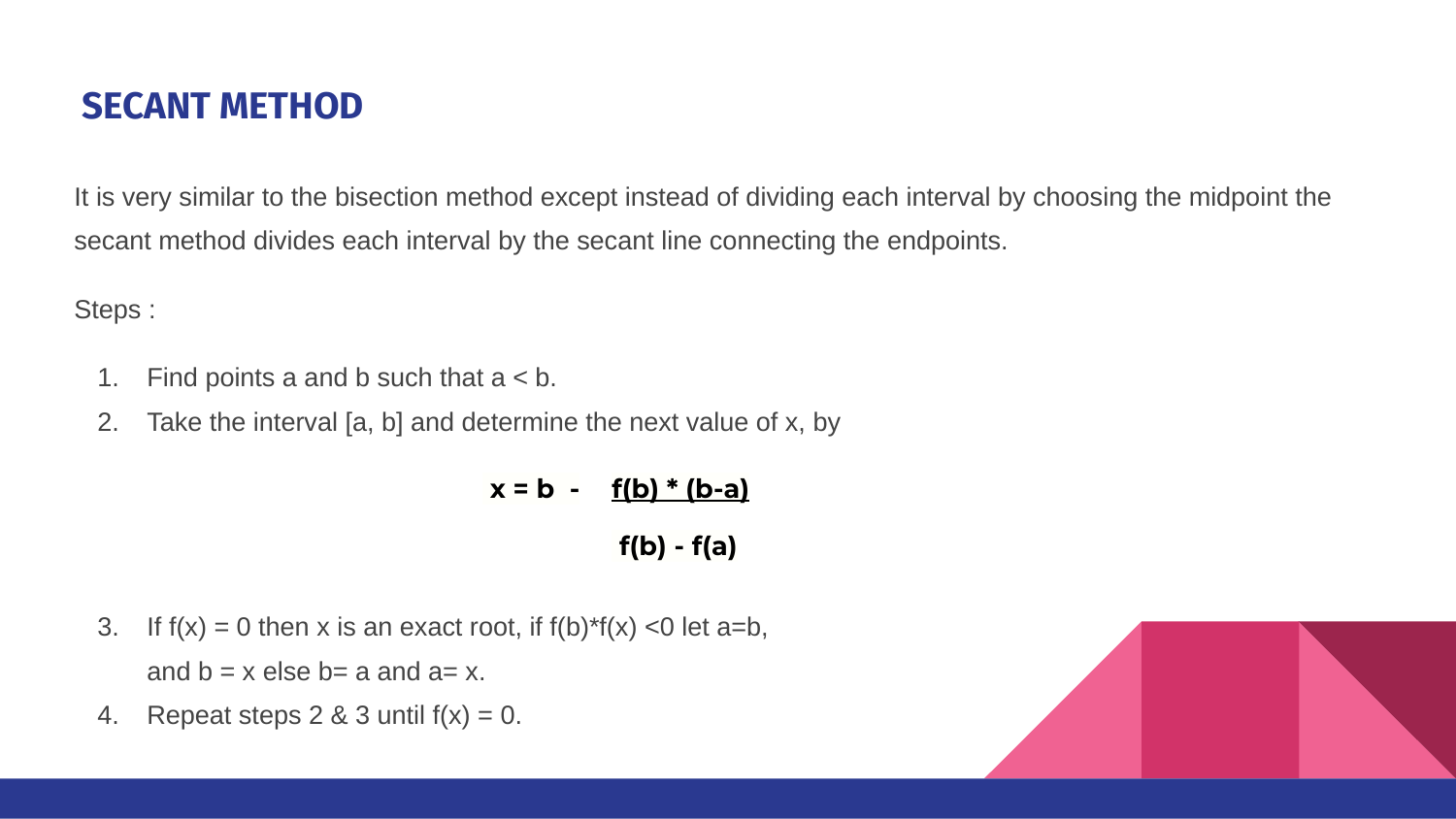

# SECANT METHOD
It is very similar to the bisection method except instead of dividing each interval by choosing the midpoint the secant method divides each interval by the secant line connecting the endpoints.
Steps :
Find points a and b such that a < b.
Take the interval [a, b] and determine the next value of x, by

If f(x) = 0 then x is an exact root, if f(b)*f(x) <0 let a=b,                                                                                     and b = x else b= a and a= x.
Repeat steps 2 & 3 until f(x) = 0.
| x = b - | f(b) \* (b-a) |
| --- | --- |
|  | f(b) - f(a) |